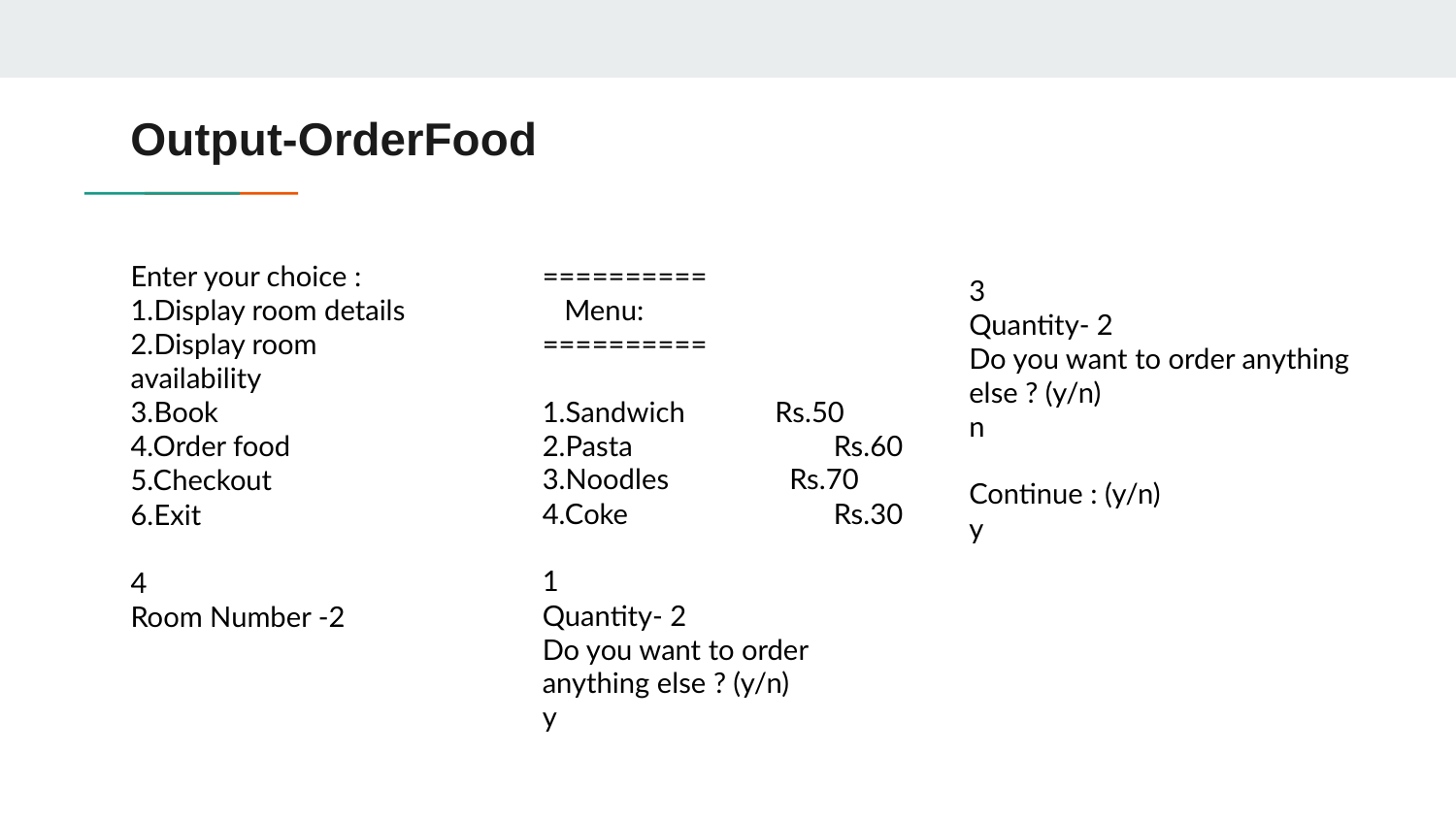

# Output-OrderFood
Enter your choice :
1.Display room details
2.Display room availability
3.Book
4.Order food
5.Checkout
6.Exit

4
Room Number -2

==========
   Menu:
==========

1.Sandwich	            Rs.50
2.Pasta		Rs.60
3.Noodles	              Rs.70
4.Coke		Rs.30

1
Quantity- 2
Do you want to order anything else ? (y/n)
y

3
Quantity- 2
Do you want to order anything else ? (y/n)
n

Continue : (y/n)
y